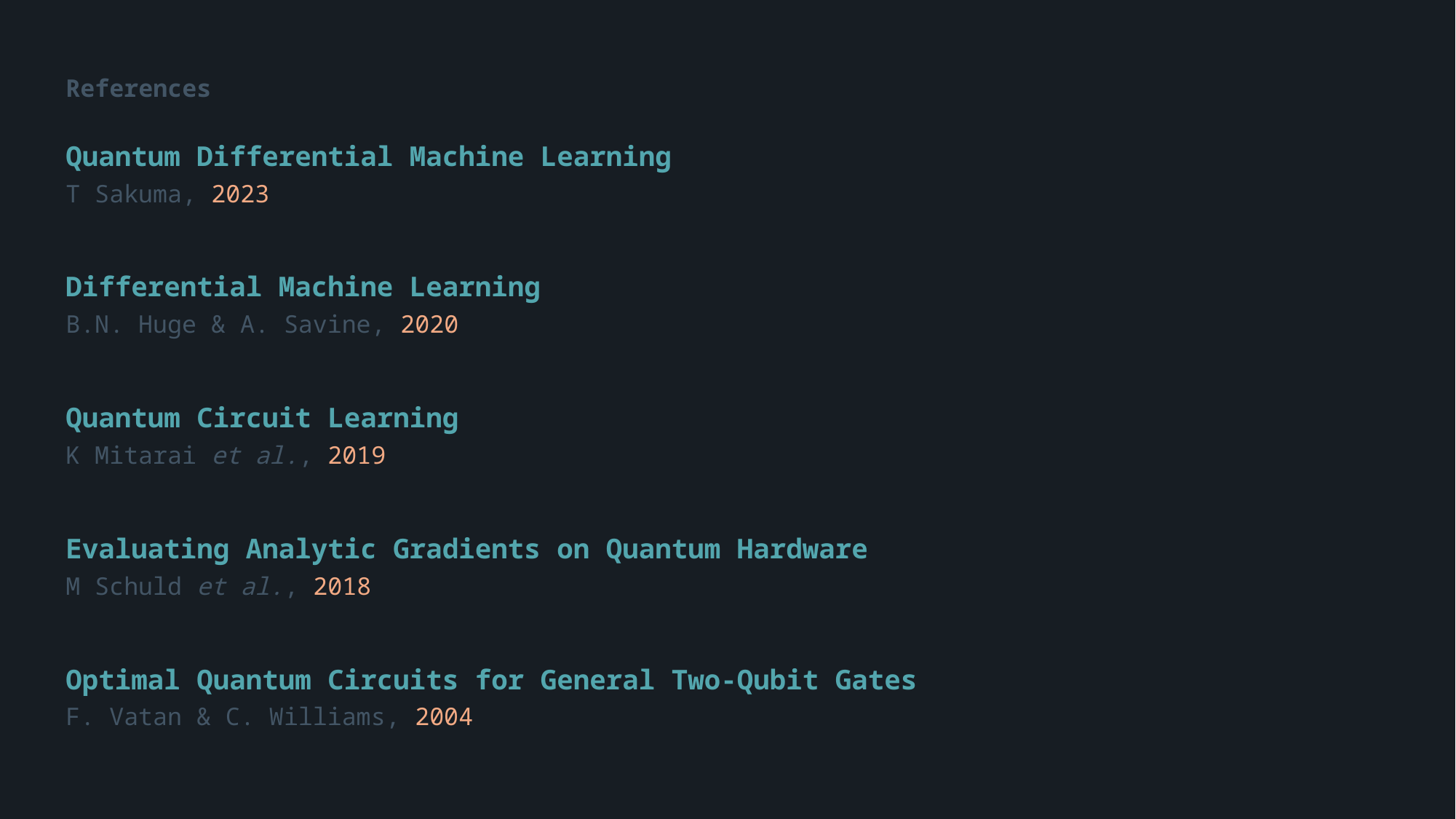

References
Quantum Differential Machine Learning
T Sakuma, 2023
Differential Machine Learning
B.N. Huge & A. Savine, 2020
Quantum Circuit Learning
K Mitarai et al., 2019
Evaluating Analytic Gradients on Quantum Hardware
M Schuld et al., 2018
Optimal Quantum Circuits for General Two-Qubit Gates
F. Vatan & C. Williams, 2004